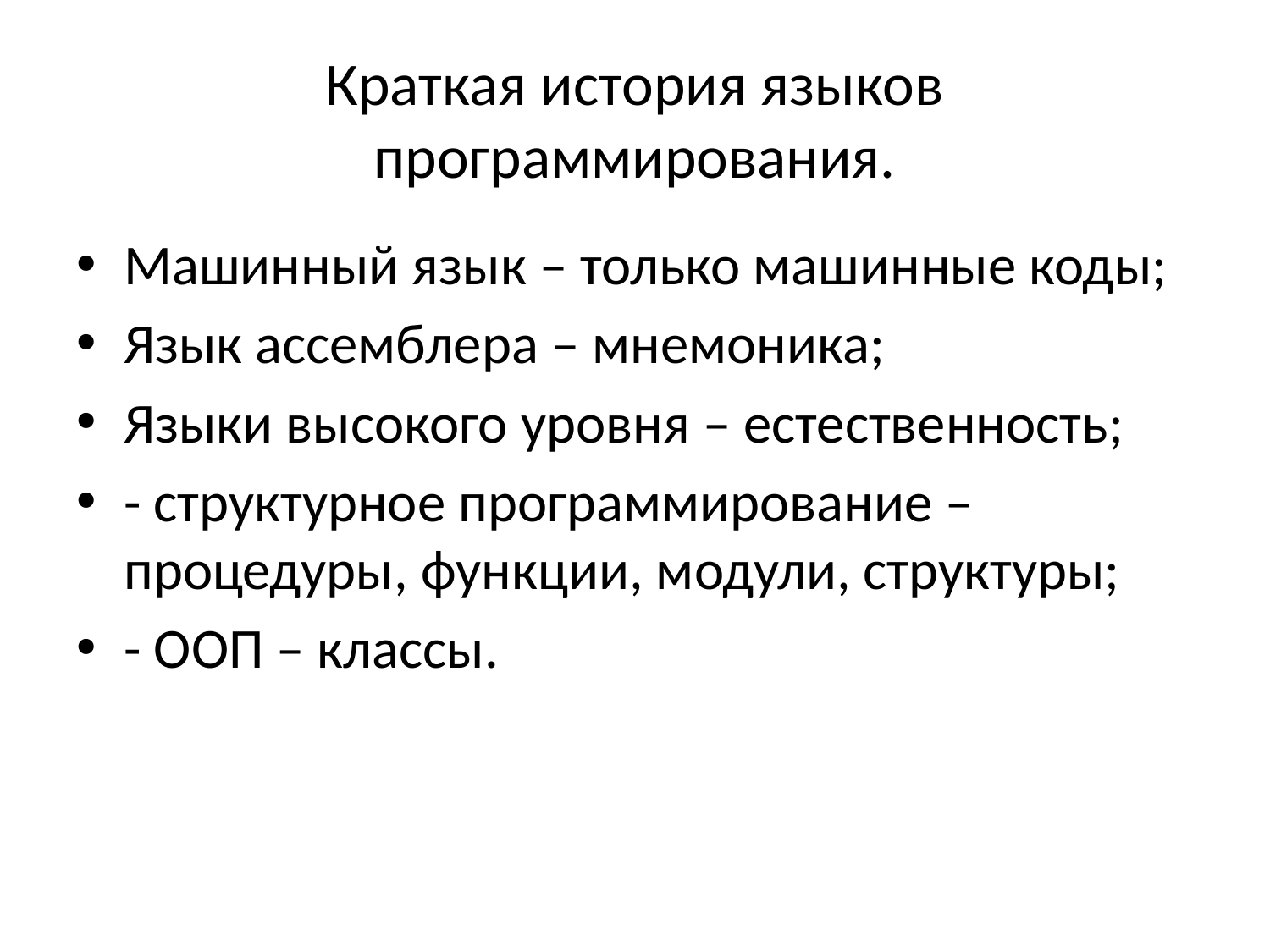

# Краткая история языков программирования.
Машинный язык – только машинные коды;
Язык ассемблера – мнемоника;
Языки высокого уровня – естественность;
- структурное программирование – процедуры, функции, модули, структуры;
- ООП – классы.